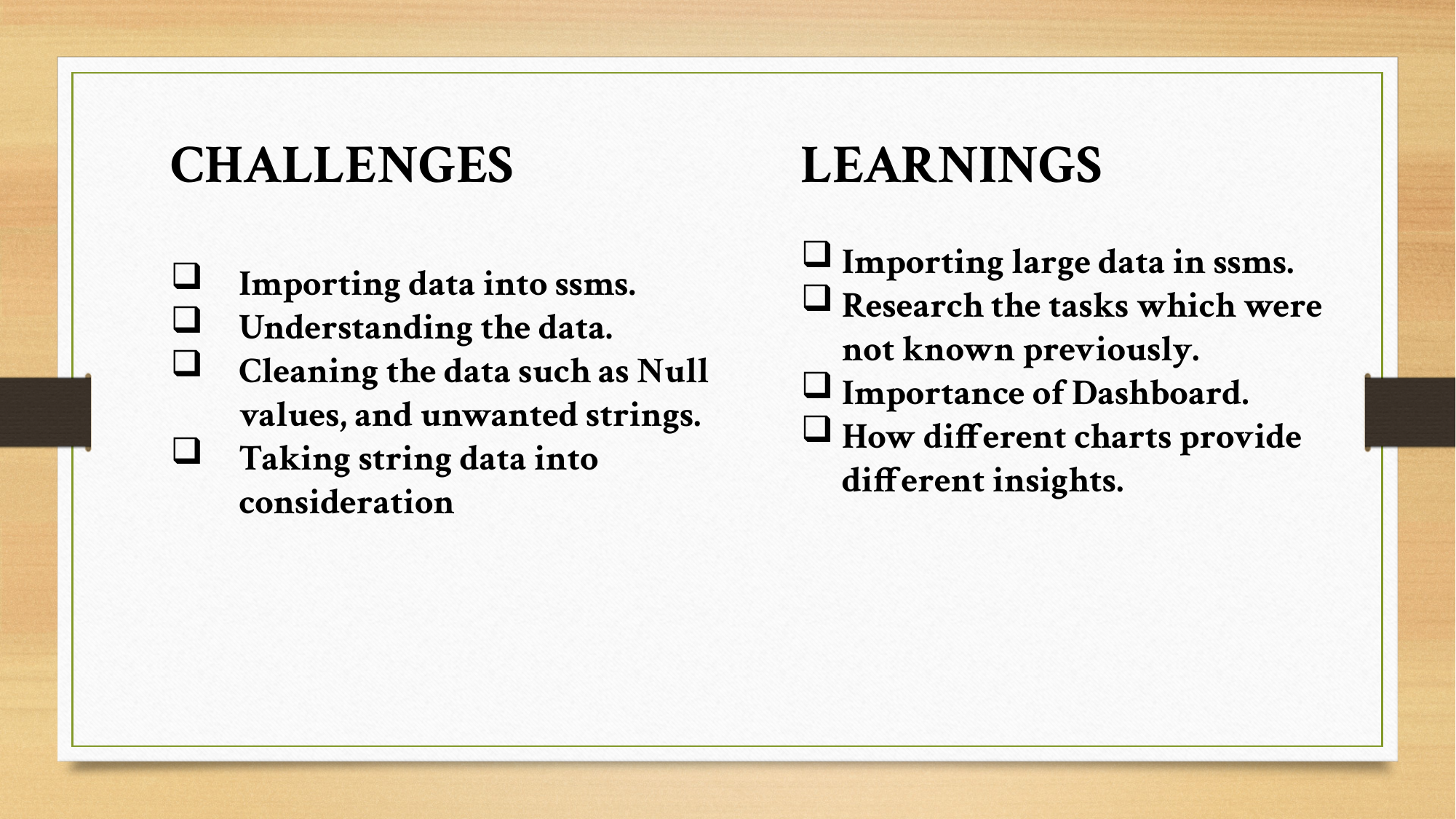

LEARNINGS

Importing large data in ssms.
Research the tasks which were not known previously.
Importance of Dashboard.
How different charts provide different insights.
CHALLENGES

Importing data into ssms.
Understanding the data.
Cleaning the data such as Null values, and unwanted strings.
Taking string data into consideration